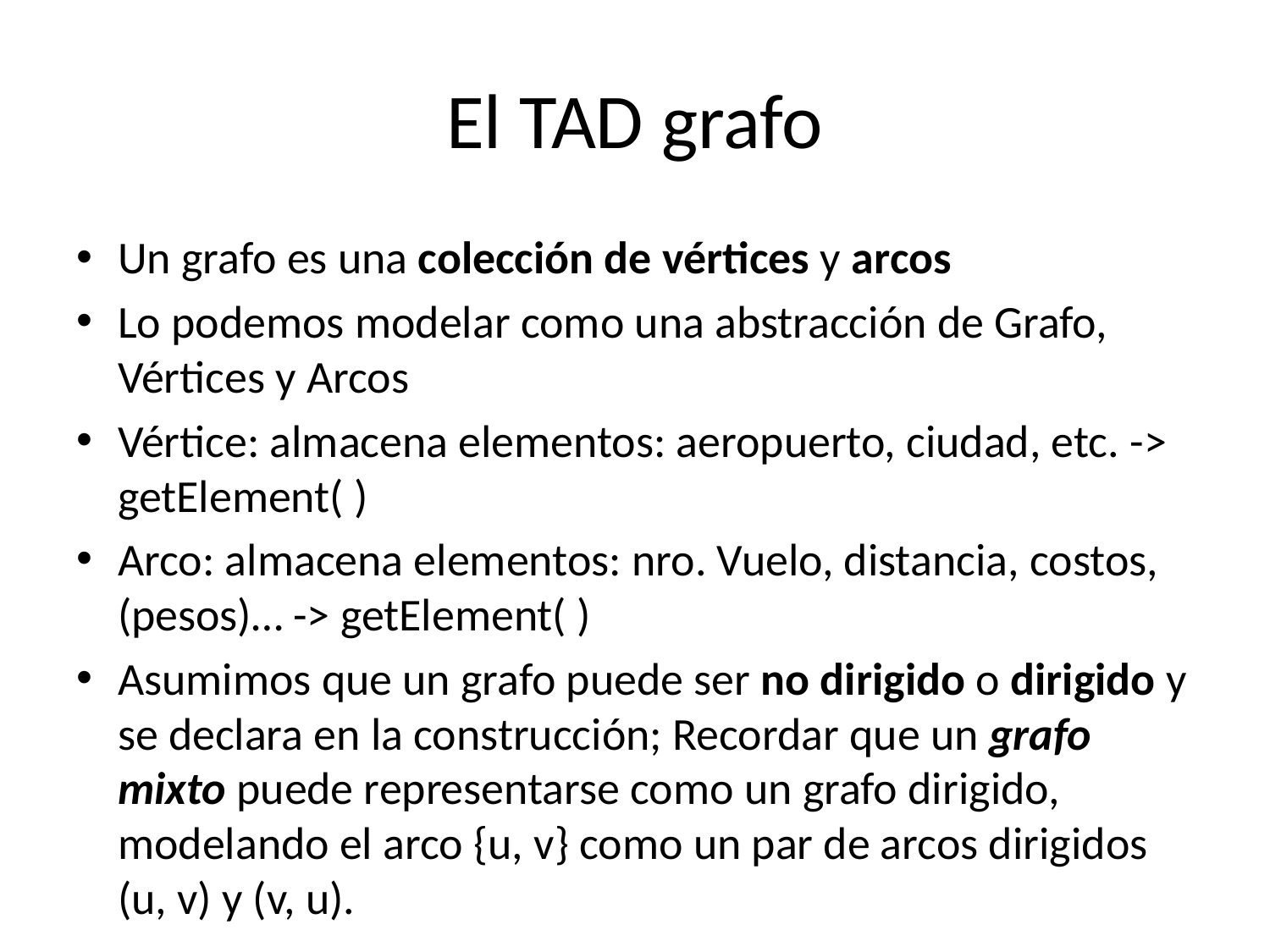

# El TAD grafo
Un grafo es una colección de vértices y arcos
Lo podemos modelar como una abstracción de Grafo, Vértices y Arcos
Vértice: almacena elementos: aeropuerto, ciudad, etc. -> getElement( )
Arco: almacena elementos: nro. Vuelo, distancia, costos, (pesos)… -> getElement( )
Asumimos que un grafo puede ser no dirigido o dirigido y se declara en la construcción; Recordar que un grafo mixto puede representarse como un grafo dirigido, modelando el arco {u, v} como un par de arcos dirigidos (u, v) y (v, u).